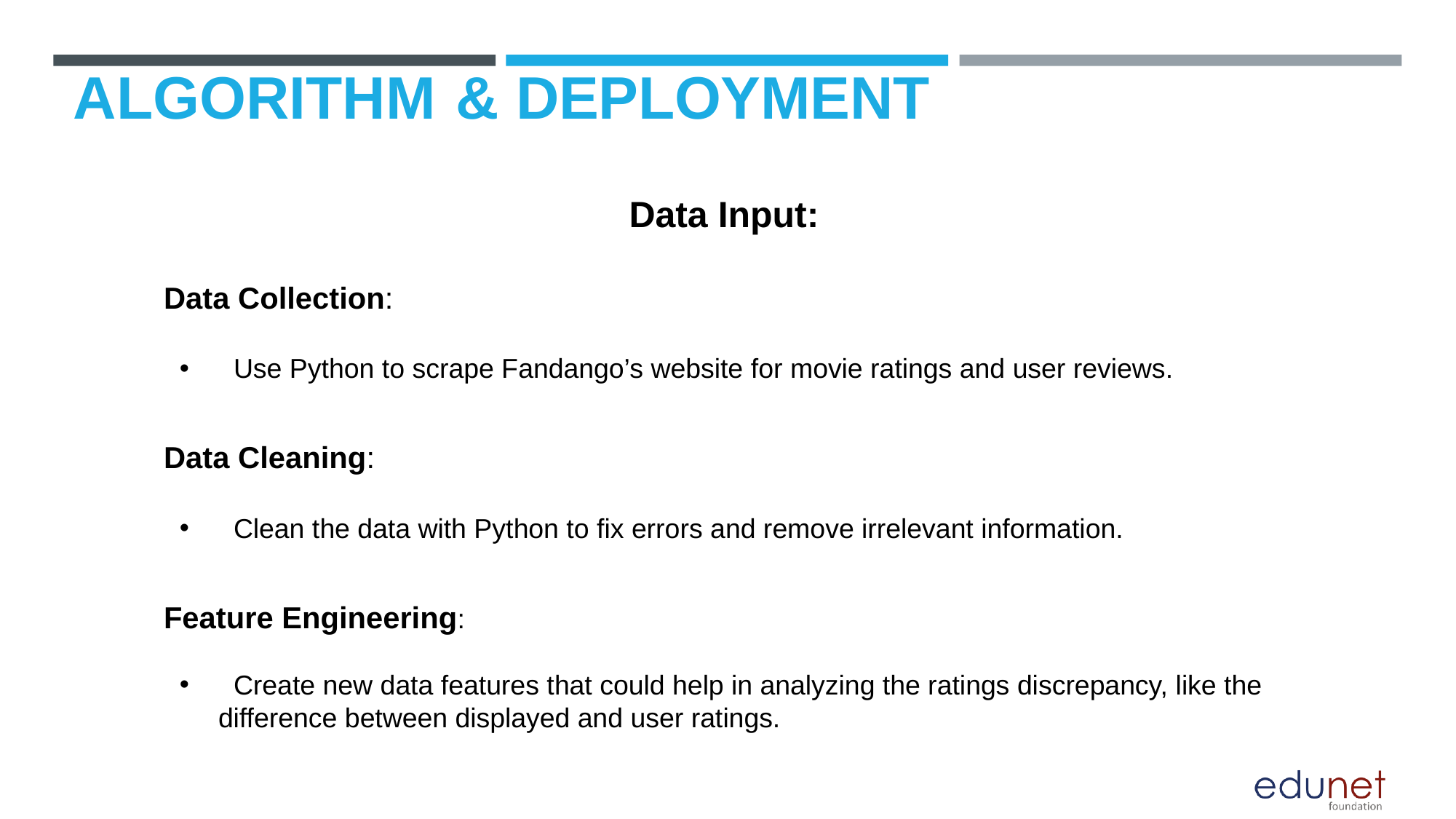

# ALGORITHM & DEPLOYMENT
Data Input:

Data Collection:

  Use Python to scrape Fandango’s website for movie ratings and user reviews.

Data Cleaning:

  Clean the data with Python to fix errors and remove irrelevant information.

Feature Engineering:

  Create new data features that could help in analyzing the ratings discrepancy, like the difference between displayed and user ratings.